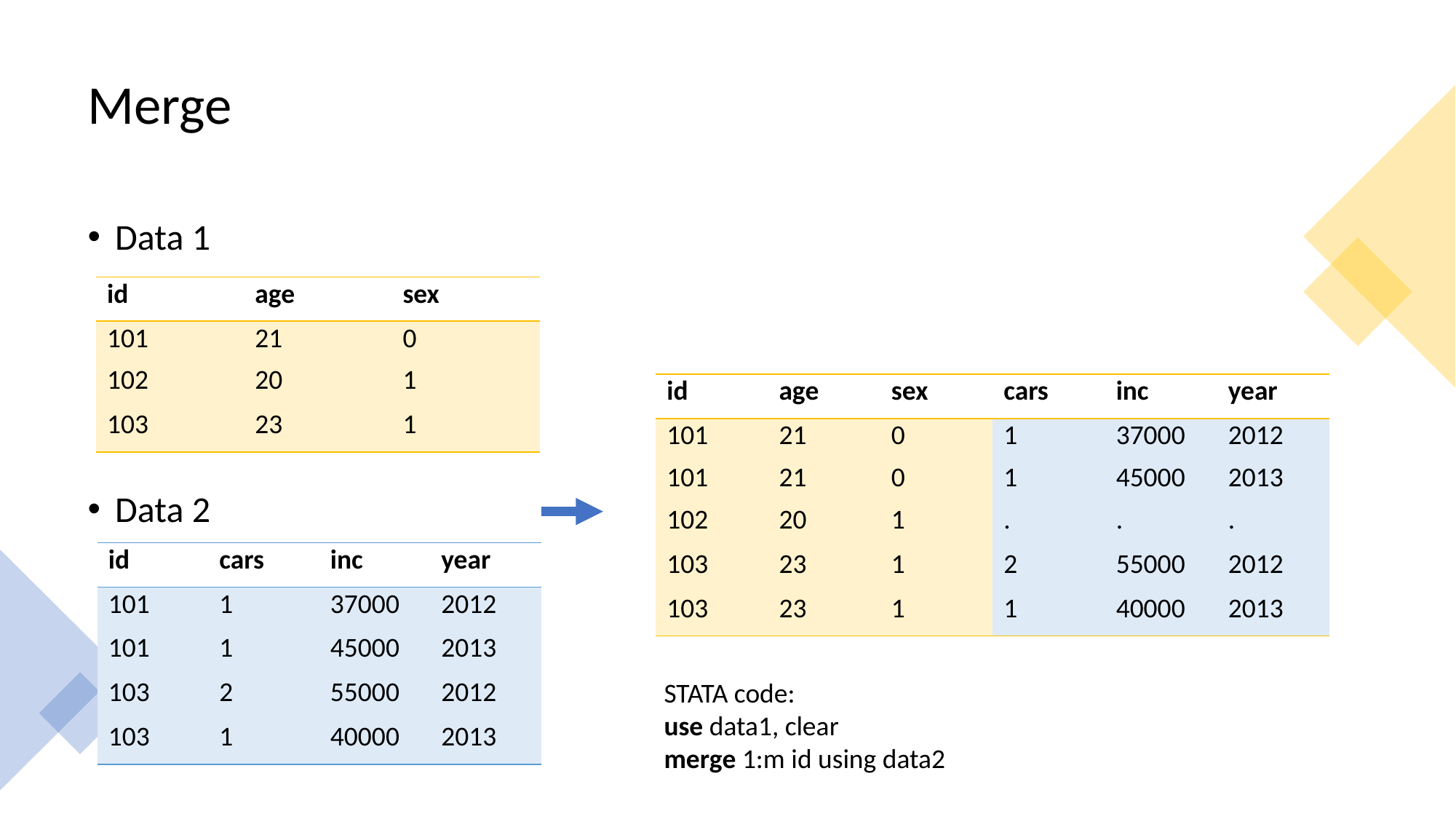

# Merge

Data 1

Data 2

| id | age | sex |
| --- | --- | --- |
| 101 | 21 | 0 |
| 102 | 20 | 1 |
| 103 | 23 | 1 |
| id | age | sex | cars | inc | year |
| --- | --- | --- | --- | --- | --- |
| 101 | 21 | 0 | 1 | 37000 | 2012 |
| 101 | 21 | 0 | 1 | 45000 | 2013 |
| 102 | 20 | 1 | . | . | . |
| 103 | 23 | 1 | 2 | 55000 | 2012 |
| 103 | 23 | 1 | 1 | 40000 | 2013 |
| id | cars | inc | year |
| --- | --- | --- | --- |
| 101 | 1 | 37000 | 2012 |
| 101 | 1 | 45000 | 2013 |
| 103 | 2 | 55000 | 2012 |
| 103 | 1 | 40000 | 2013 |

STATA code:
use data1, clear
merge 1:m id using data2